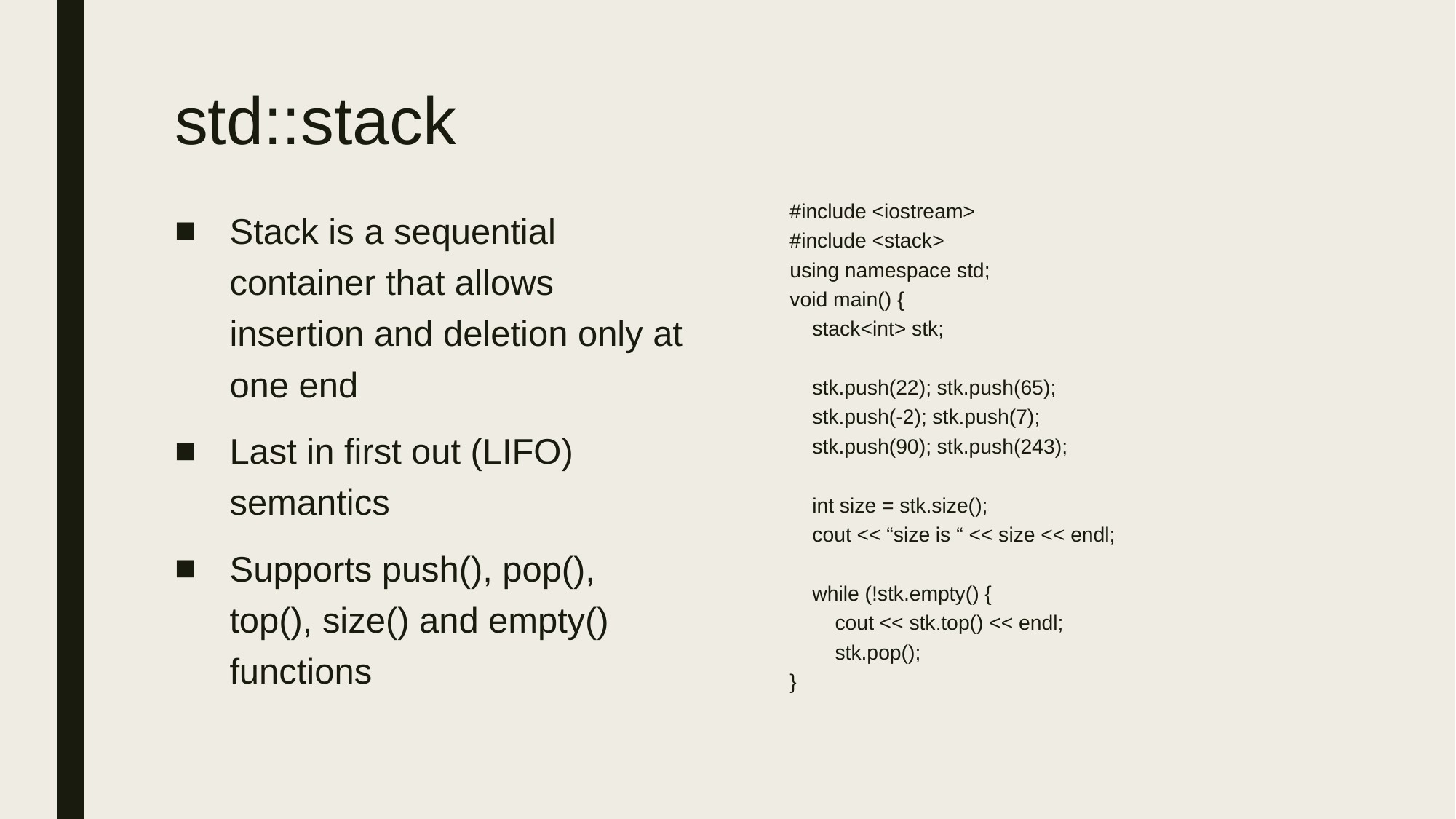

# std::stack
Stack is a sequential container that allows insertion and deletion only at one end
Last in first out (LIFO) semantics
Supports push(), pop(), top(), size() and empty() functions
#include <iostream>
#include <stack>
using namespace std;
void main() {
    stack<int> stk;

    stk.push(22); stk.push(65);
    stk.push(-2); stk.push(7);
    stk.push(90); stk.push(243);

    int size = stk.size();
    cout << “size is “ << size << endl;

    while (!stk.empty() {
        cout << stk.top() << endl;
        stk.pop();
}